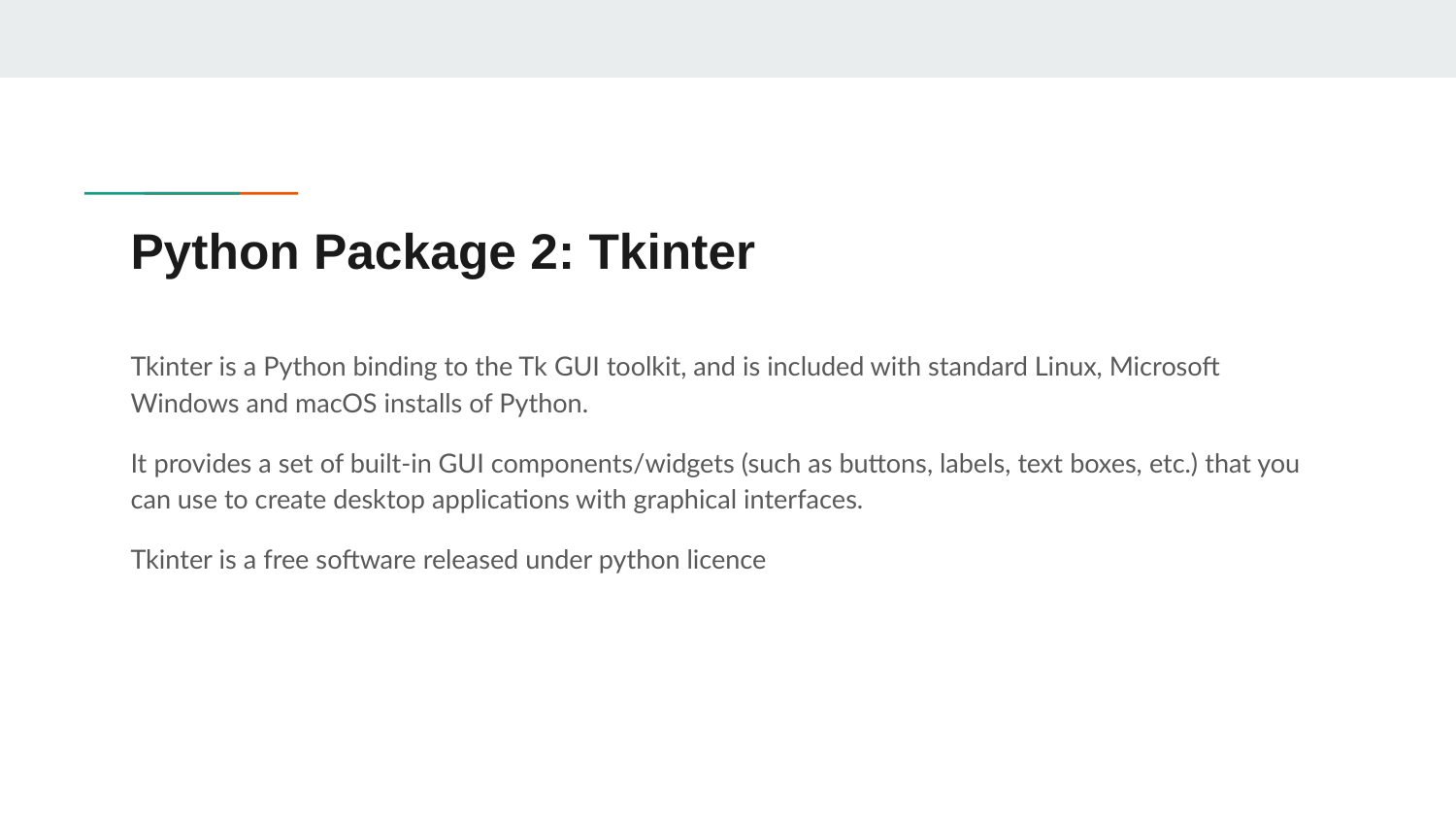

# Python Package 2: Tkinter
Tkinter is a Python binding to the Tk GUI toolkit, and is included with standard Linux, Microsoft Windows and macOS installs of Python.
It provides a set of built-in GUI components/widgets (such as buttons, labels, text boxes, etc.) that you can use to create desktop applications with graphical interfaces.
Tkinter is a free software released under python licence